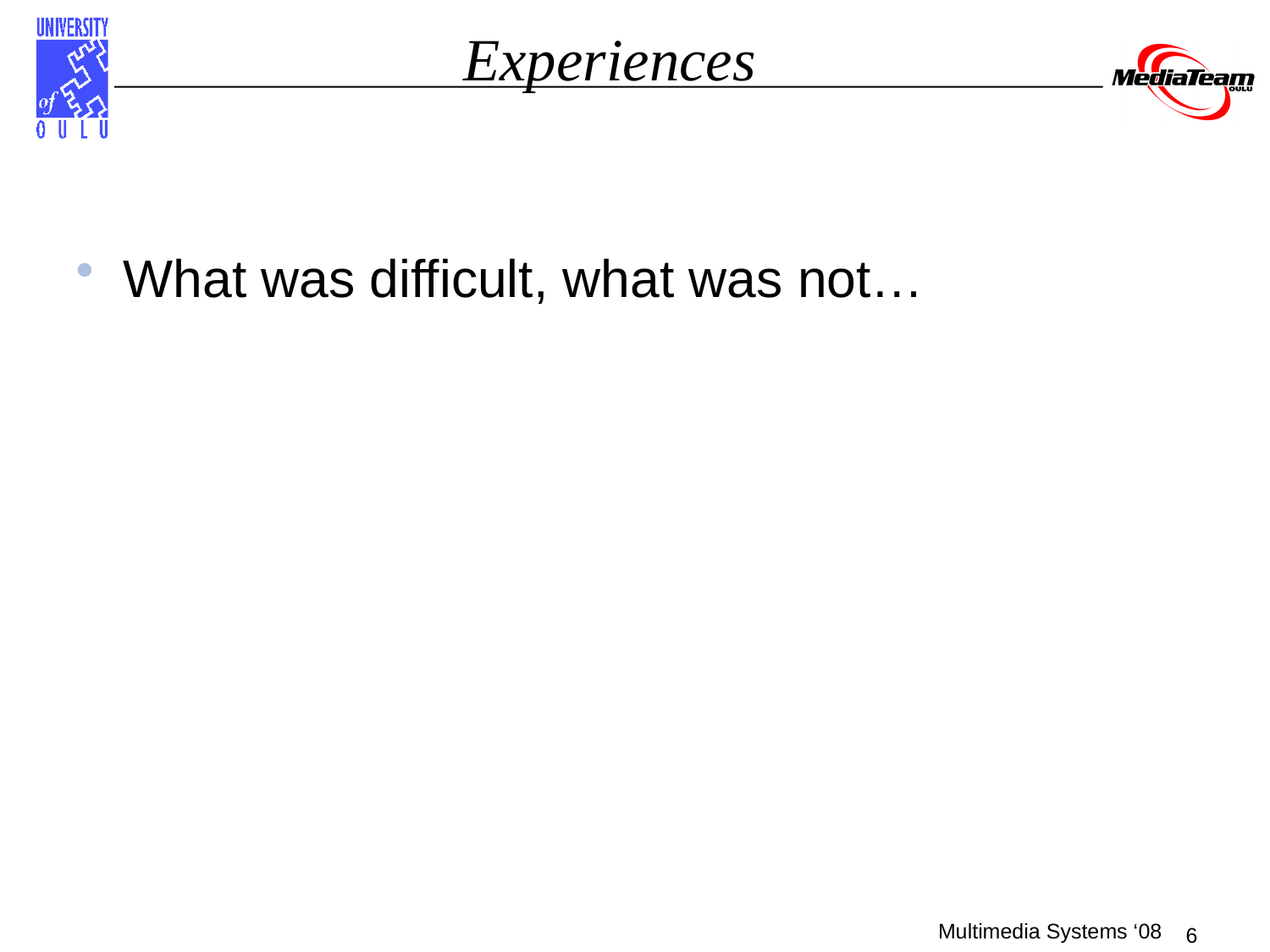

# Experiences
What was difficult, what was not…